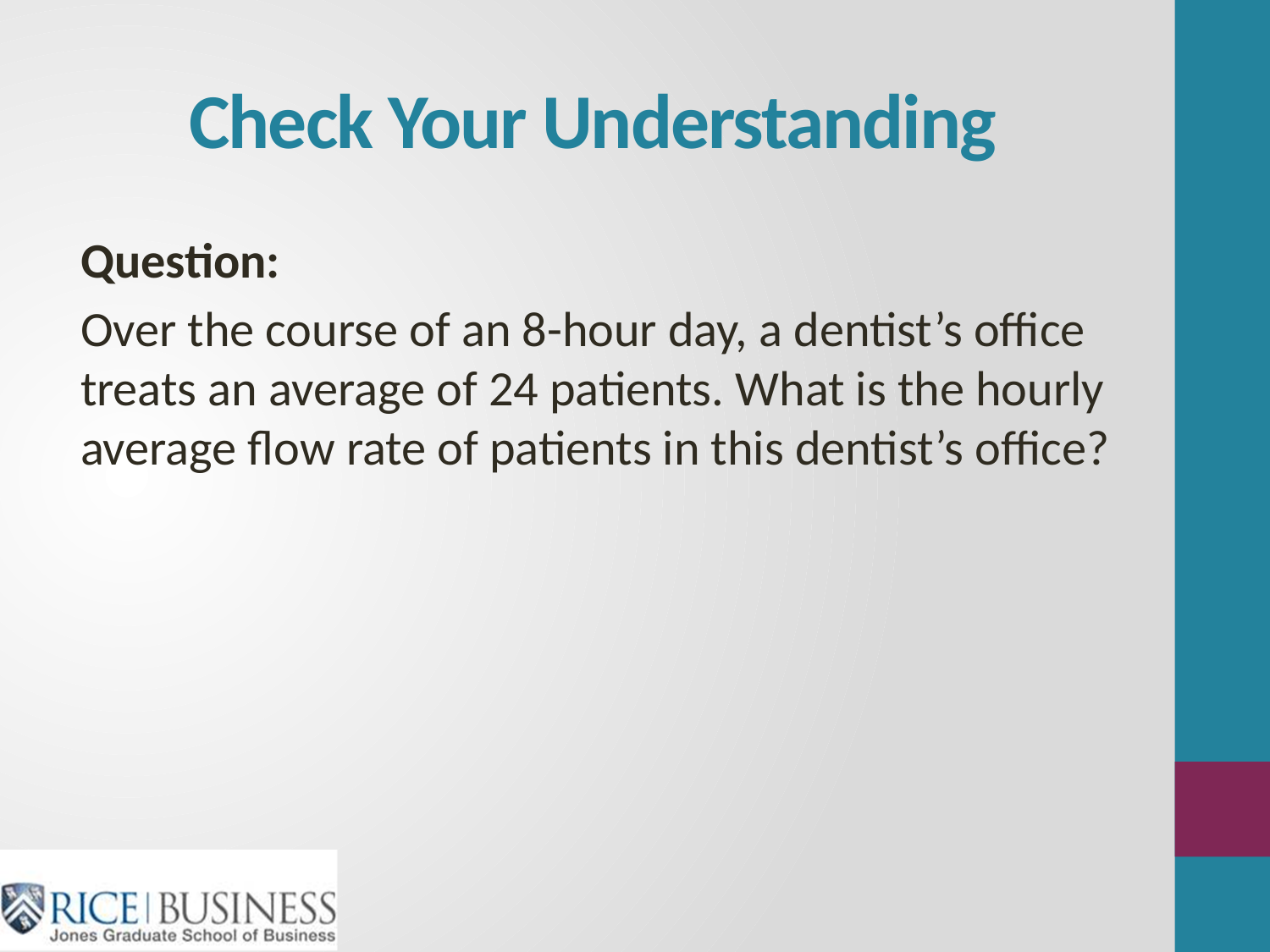

# Check Your Understanding
Question:
Over the course of an 8-hour day, a dentist’s office treats an average of 24 patients. What is the hourly average flow rate of patients in this dentist’s office?